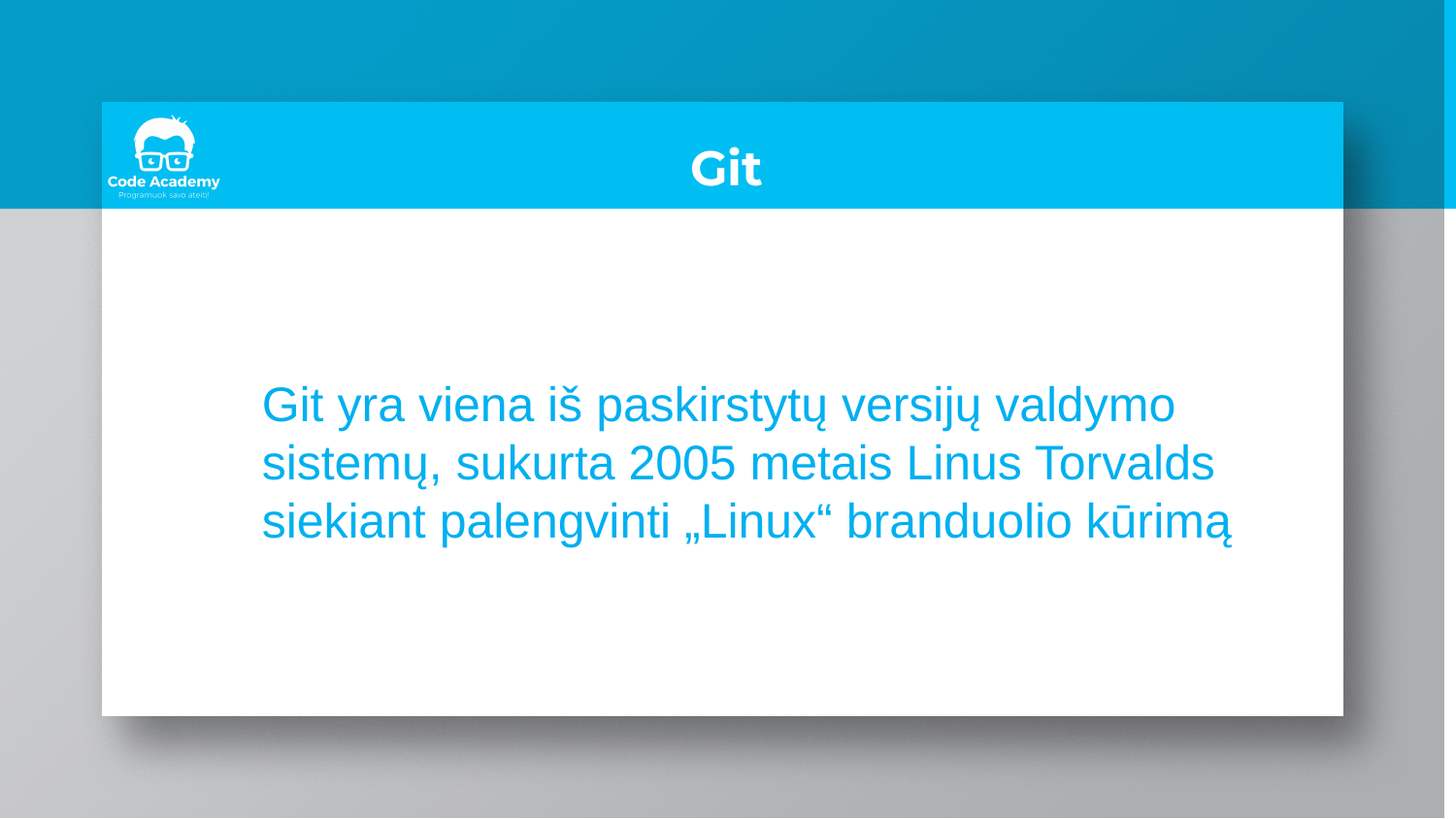

# Git
Git yra viena iš paskirstytų versijų valdymo sistemų, sukurta 2005 metais Linus Torvalds siekiant palengvinti „Linux“ branduolio kūrimą